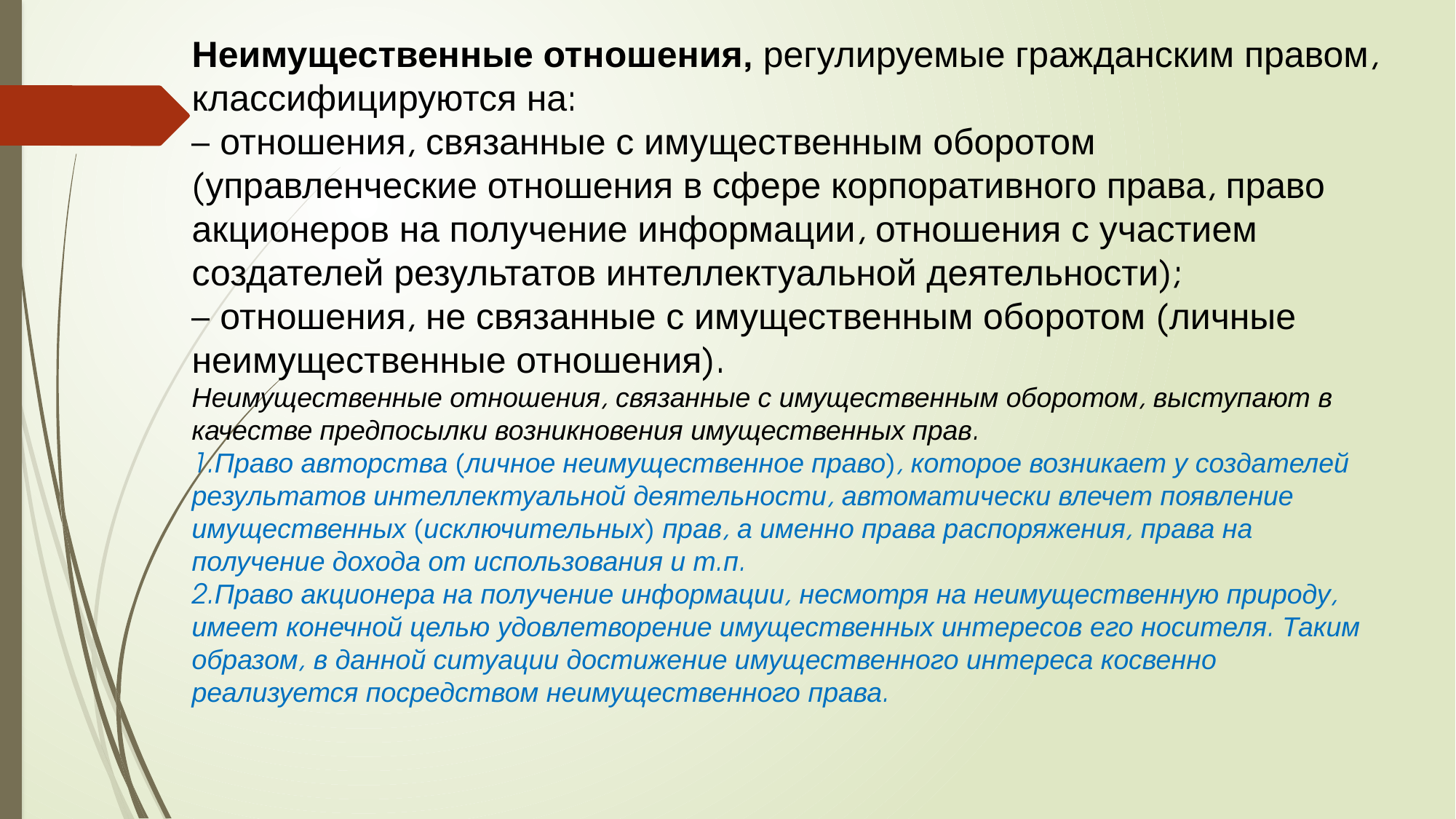

Неимущественные отношения, регулируемые гражданским правом, классифицируются на:
– отношения, связанные с имущественным оборотом (управленческие отношения в сфере корпоративного права, право акционеров на получение информации, отношения с участием создателей результатов интеллектуальной деятельности);
– отношения, не связанные с имущественным оборотом (личные неимущественные отношения).
Неимущественные отношения, связанные с имущественным оборотом, выступают в качестве предпосылки возникновения имущественных прав.
1.Право авторства (личное неимущественное право), которое возникает у создателей результатов интеллектуальной деятельности, автоматически влечет появление имущественных (исключительных) прав, а именно права распоряжения, права на получение дохода от использования и т.п.
2.Право акционера на получение информации, несмотря на неимущественную природу, имеет конечной целью удовлетворение имущественных интересов его носителя. Таким образом, в данной ситуации достижение имущественного интереса косвенно реализуется посредством неимущественного права.